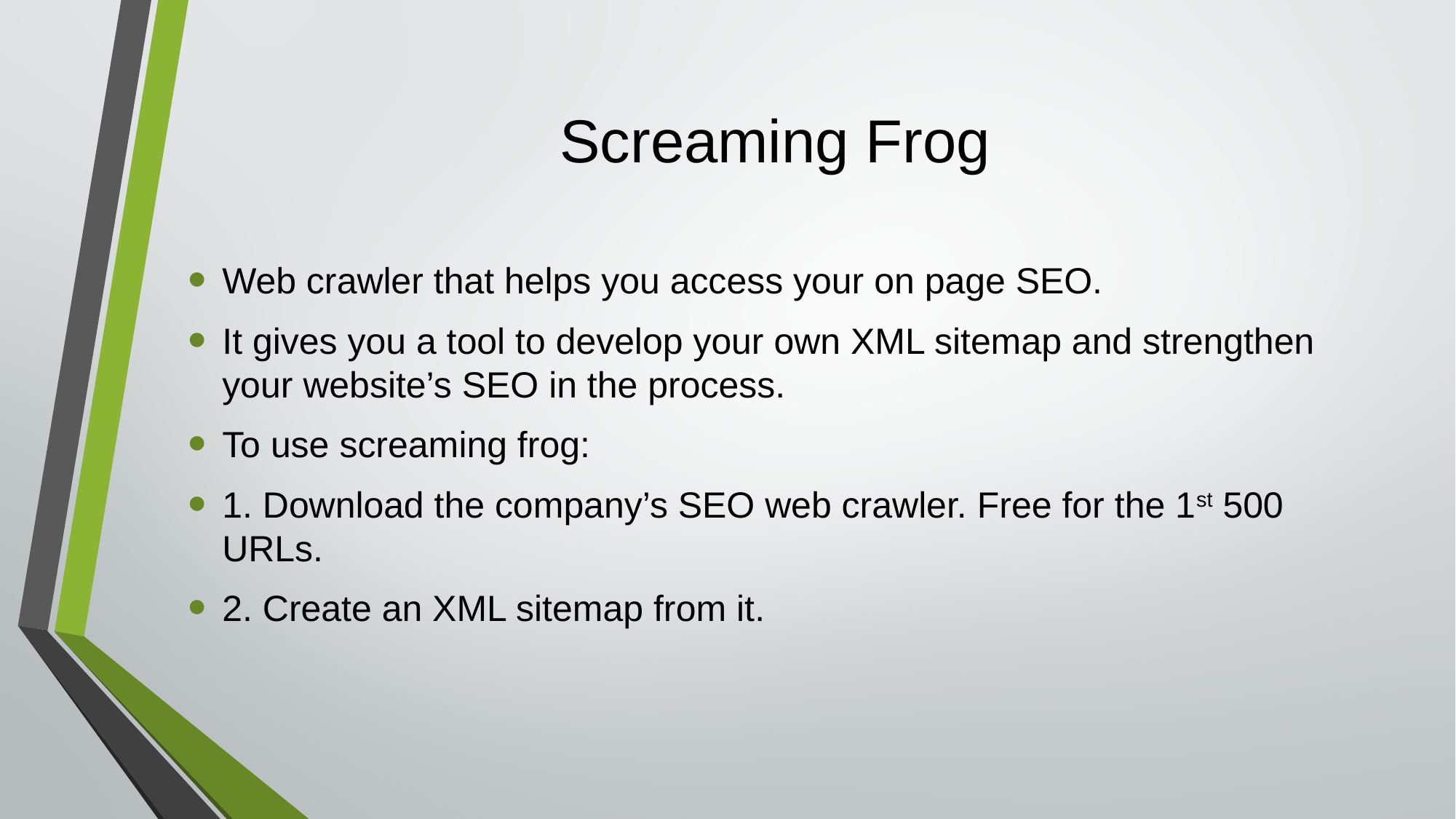

# Screaming Frog
Web crawler that helps you access your on page SEO.
It gives you a tool to develop your own XML sitemap and strengthen your website’s SEO in the process.
To use screaming frog:
1. Download the company’s SEO web crawler. Free for the 1st 500 URLs.
2. Create an XML sitemap from it.